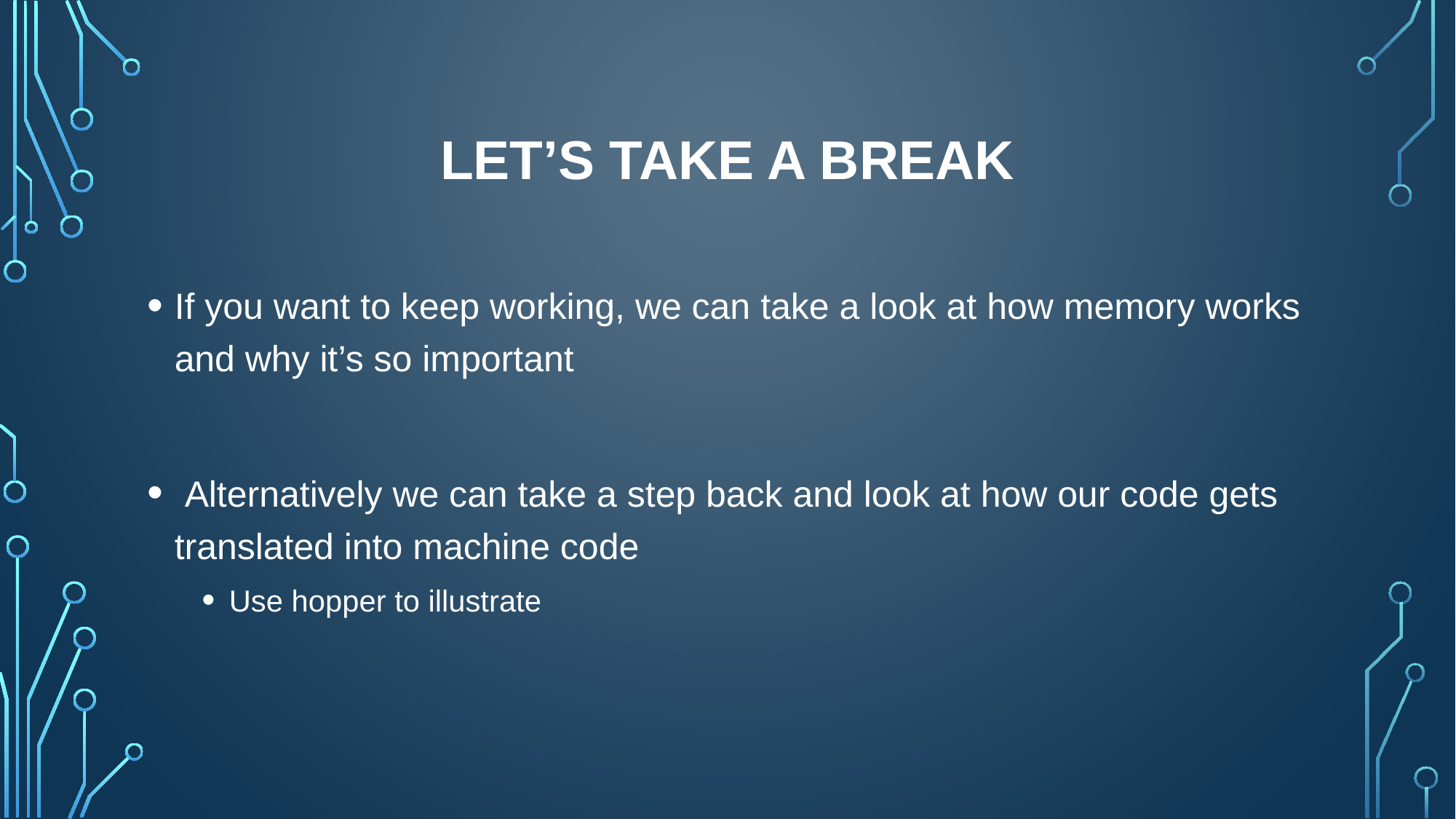

# Let’s take a break
If you want to keep working, we can take a look at how memory works and why it’s so important

 Alternatively we can take a step back and look at how our code gets translated into machine code
Use hopper to illustrate